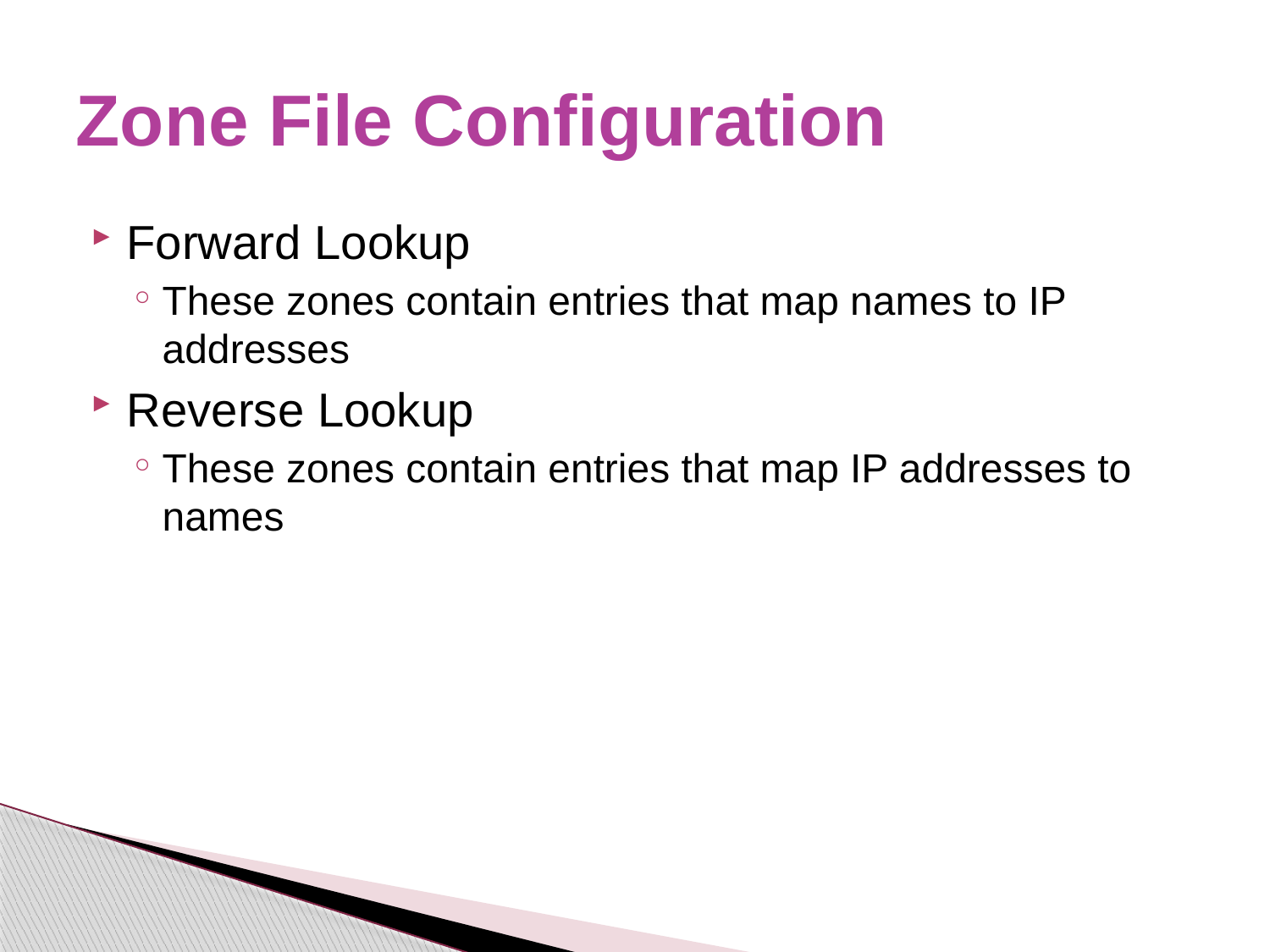

# Zone File Configuration
Forward Lookup
These zones contain entries that map names to IP addresses
Reverse Lookup
These zones contain entries that map IP addresses to names